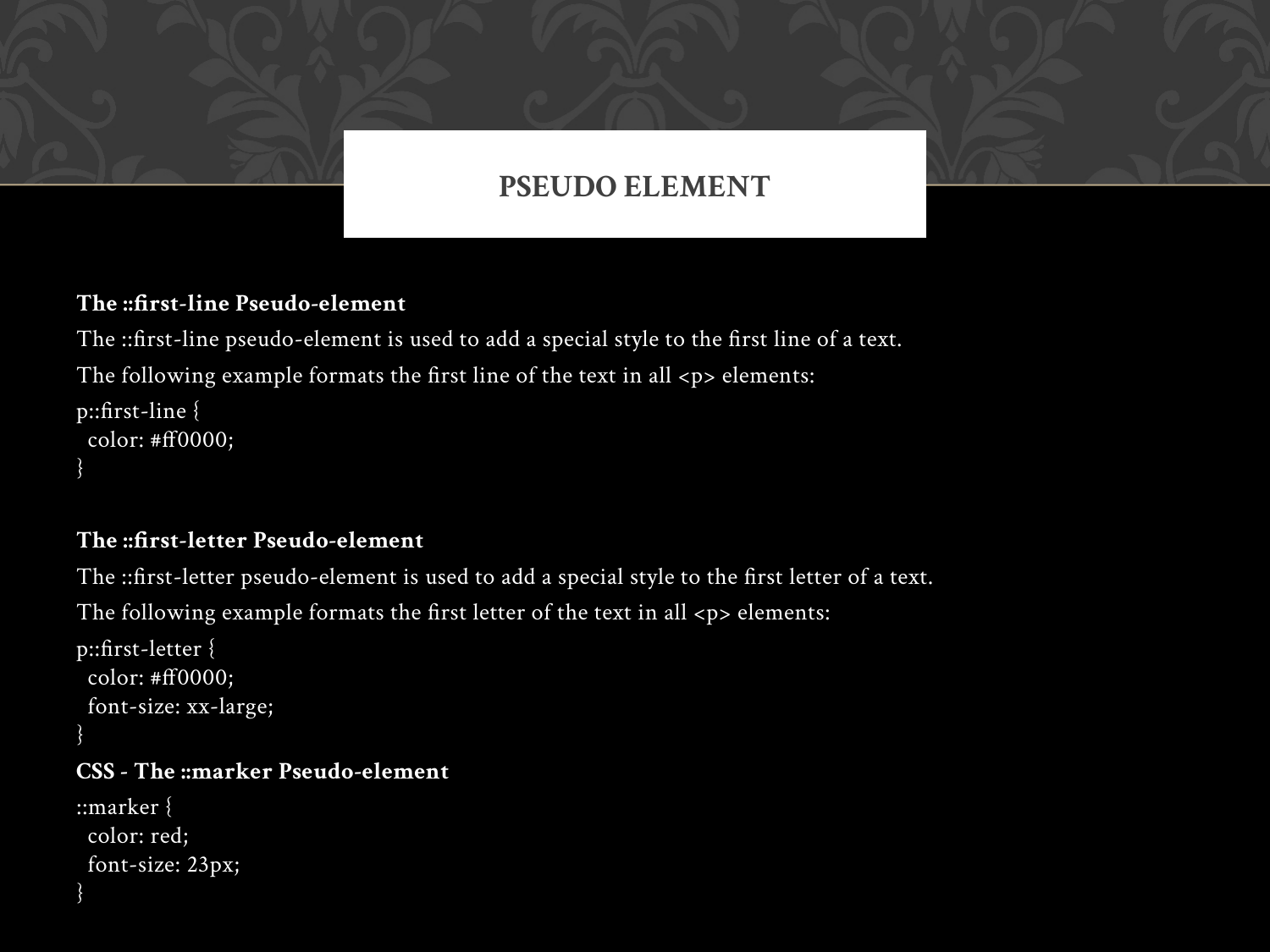

# Pseudo Element
The ::first-line Pseudo-element
The ::first-line pseudo-element is used to add a special style to the first line of a text.
The following example formats the first line of the text in all <p> elements:
p::first-line {
  color: #ff0000;
}

The ::first-letter Pseudo-element
The ::first-letter pseudo-element is used to add a special style to the first letter of a text.
The following example formats the first letter of the text in all <p> elements:
p::first-letter {
  color: #ff0000;
  font-size: xx-large;
}
CSS - The ::marker Pseudo-element
::marker {
  color: red;
  font-size: 23px;
}